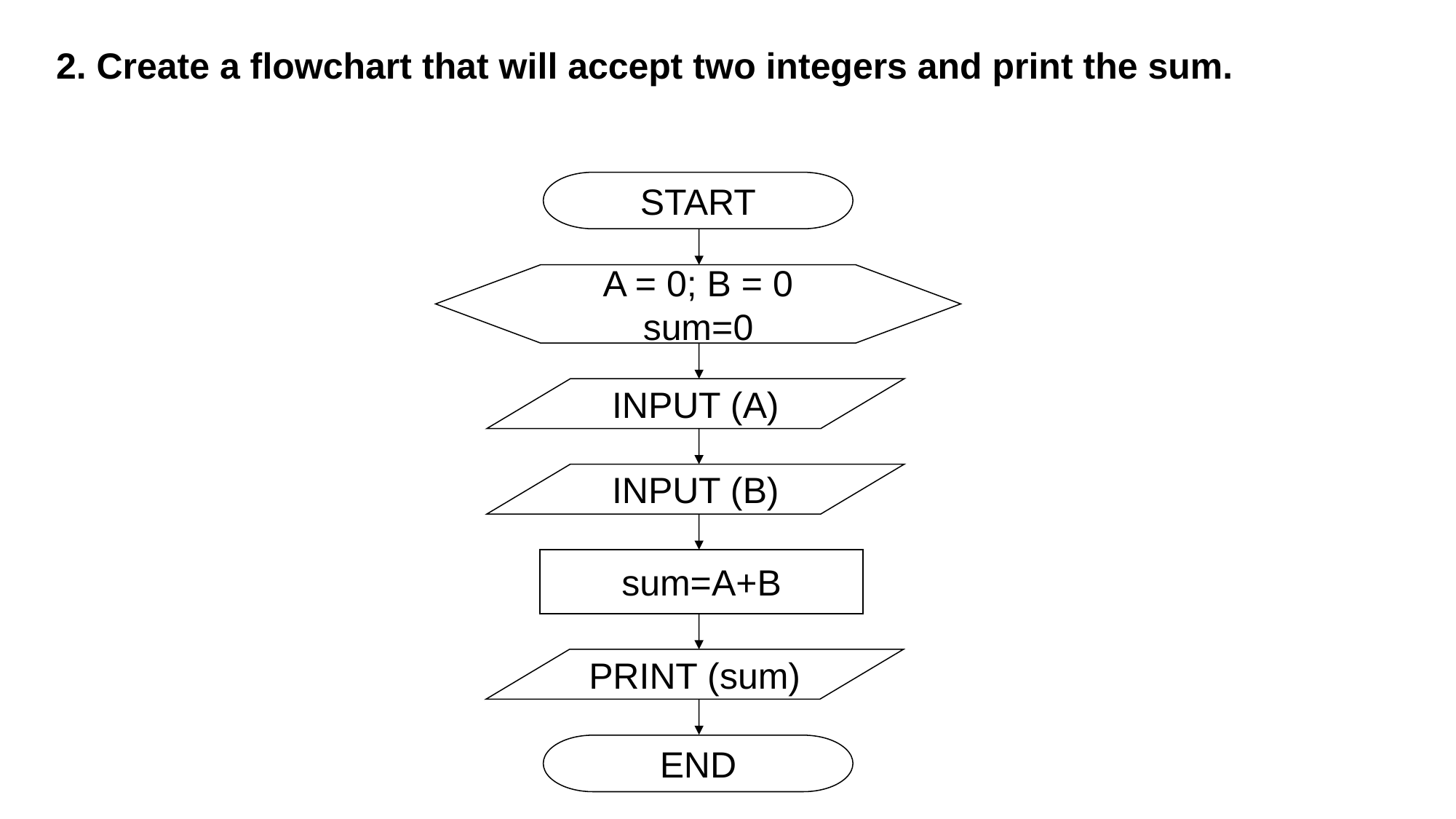

2. Create a flowchart that will accept two integers and print the sum.
START

A = 0; B = 0
sum=0

INPUT (A)

INPUT (B)

sum=A+B

PRINT (sum)

END